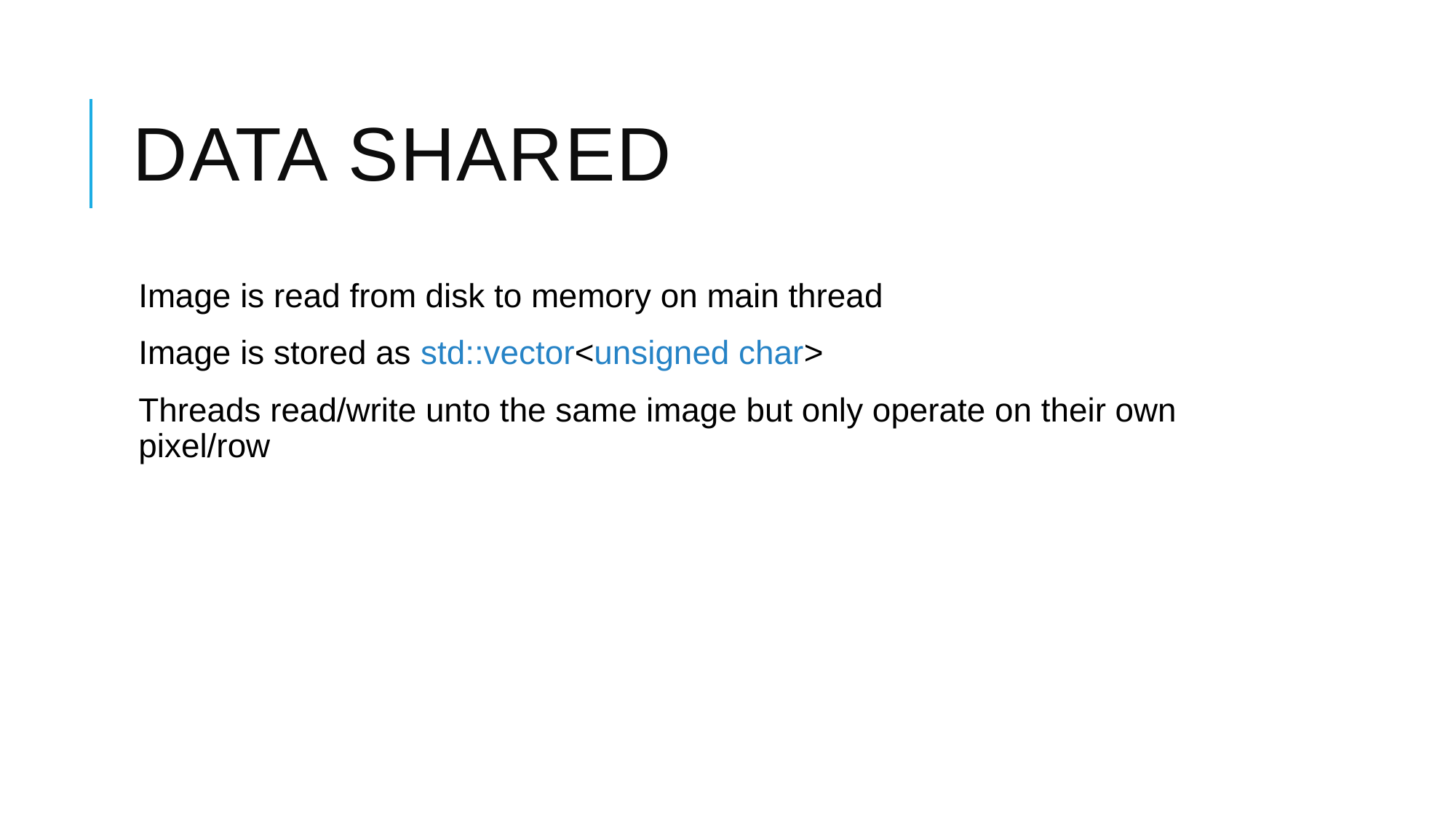

# Data Shared
Image is read from disk to memory on main thread
Image is stored as std::vector<unsigned char>
Threads read/write unto the same image but only operate on their own pixel/row